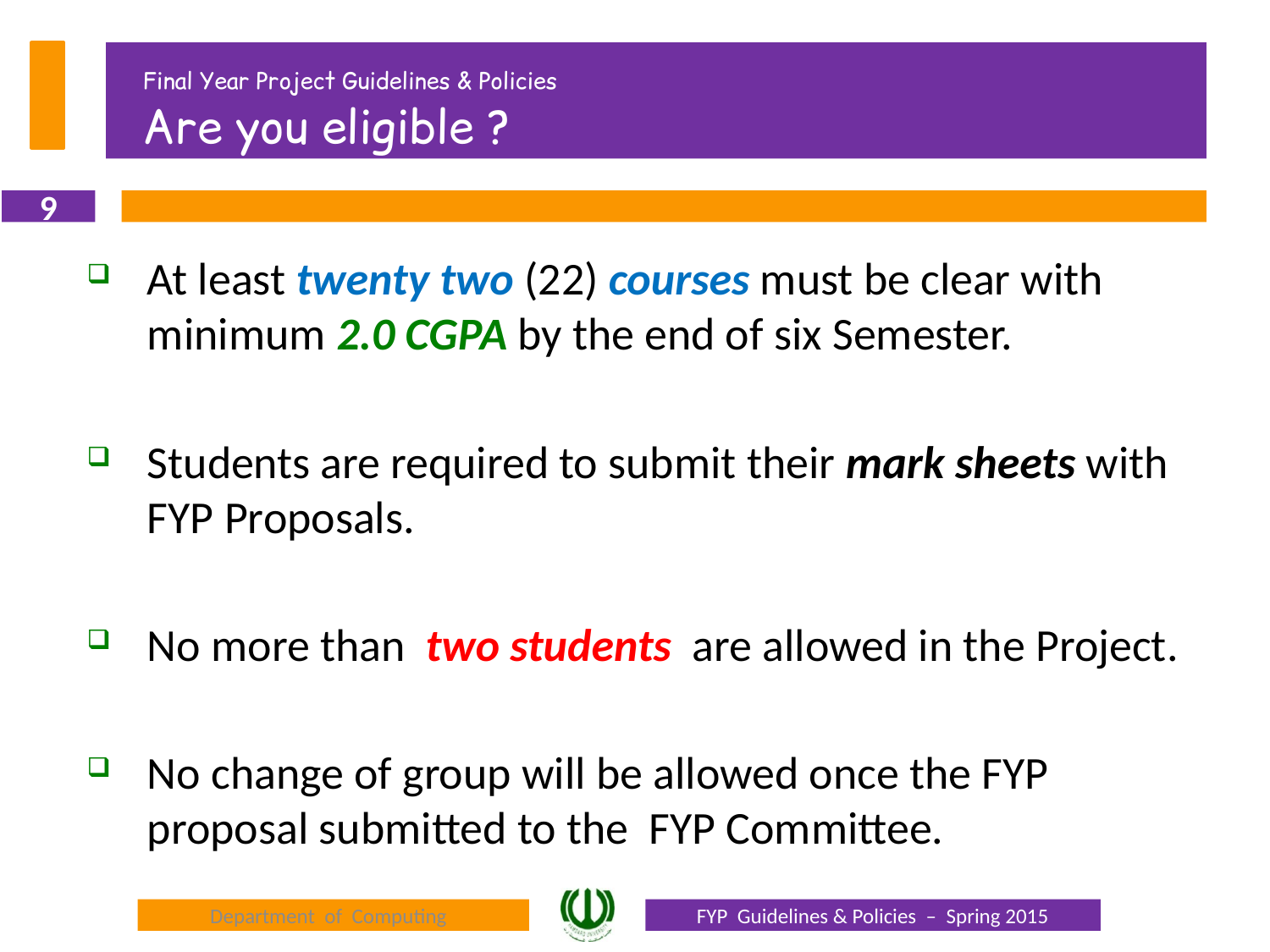

# Final Year Project Guidelines & Policies Are you eligible ?
9
At least twenty two (22) courses must be clear with minimum 2.0 CGPA by the end of six Semester.

Students are required to submit their mark sheets with FYP Proposals.

No more than  two students  are allowed in the Project.

No change of group will be allowed once the FYP proposal submitted to the  FYP Committee.
Department  of  Computing